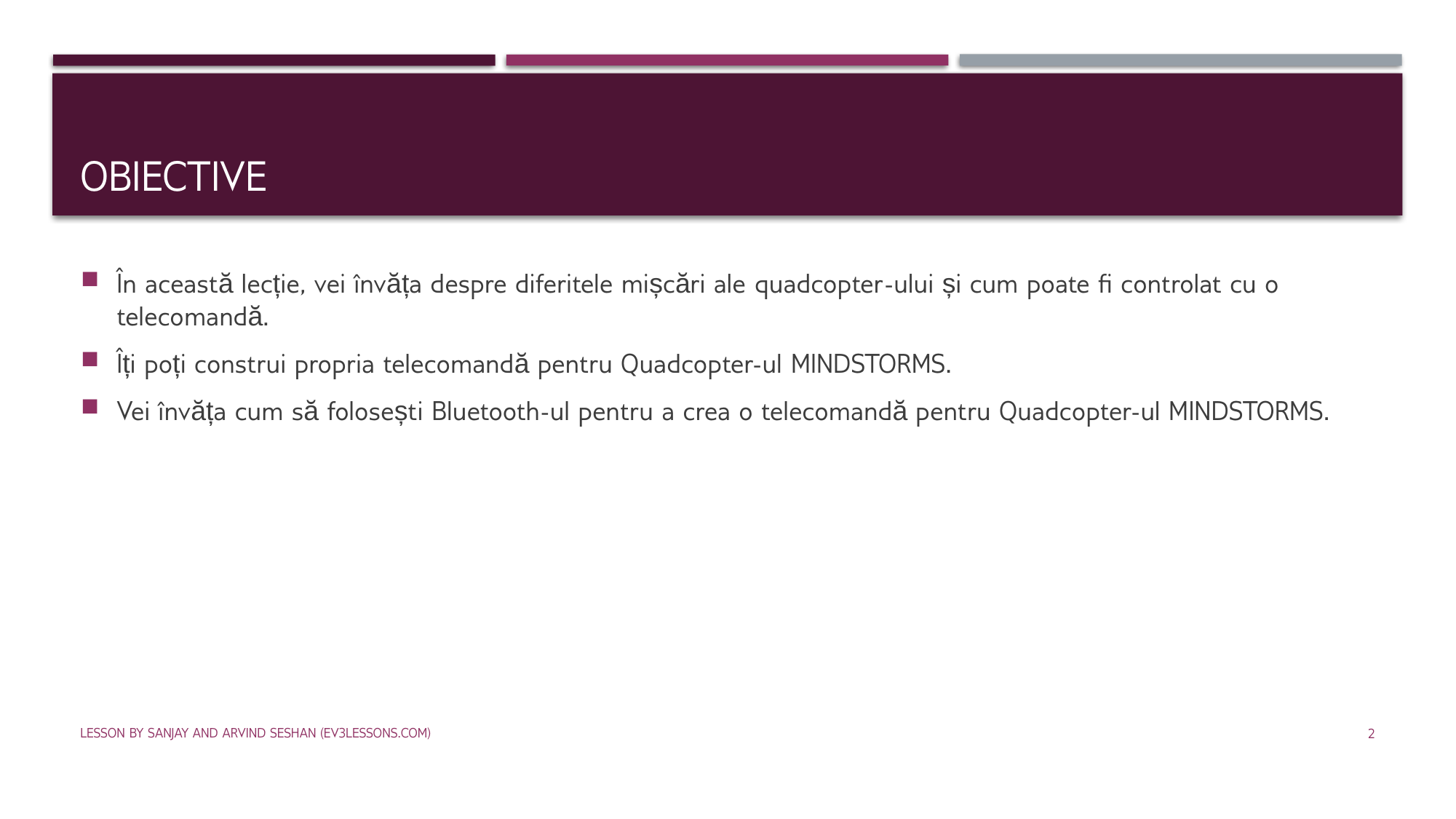

# obiective
În această lecție, vei învăța despre diferitele mișcări ale quadcopter-ului și cum poate fi controlat cu o telecomandă.
Îți poți construi propria telecomandă pentru Quadcopter-ul MINDSTORMS.
Vei învăța cum să folosești Bluetooth-ul pentru a crea o telecomandă pentru Quadcopter-ul MINDSTORMS.
Lesson by Sanjay and Arvind Seshan (EV3Lessons.com)
2